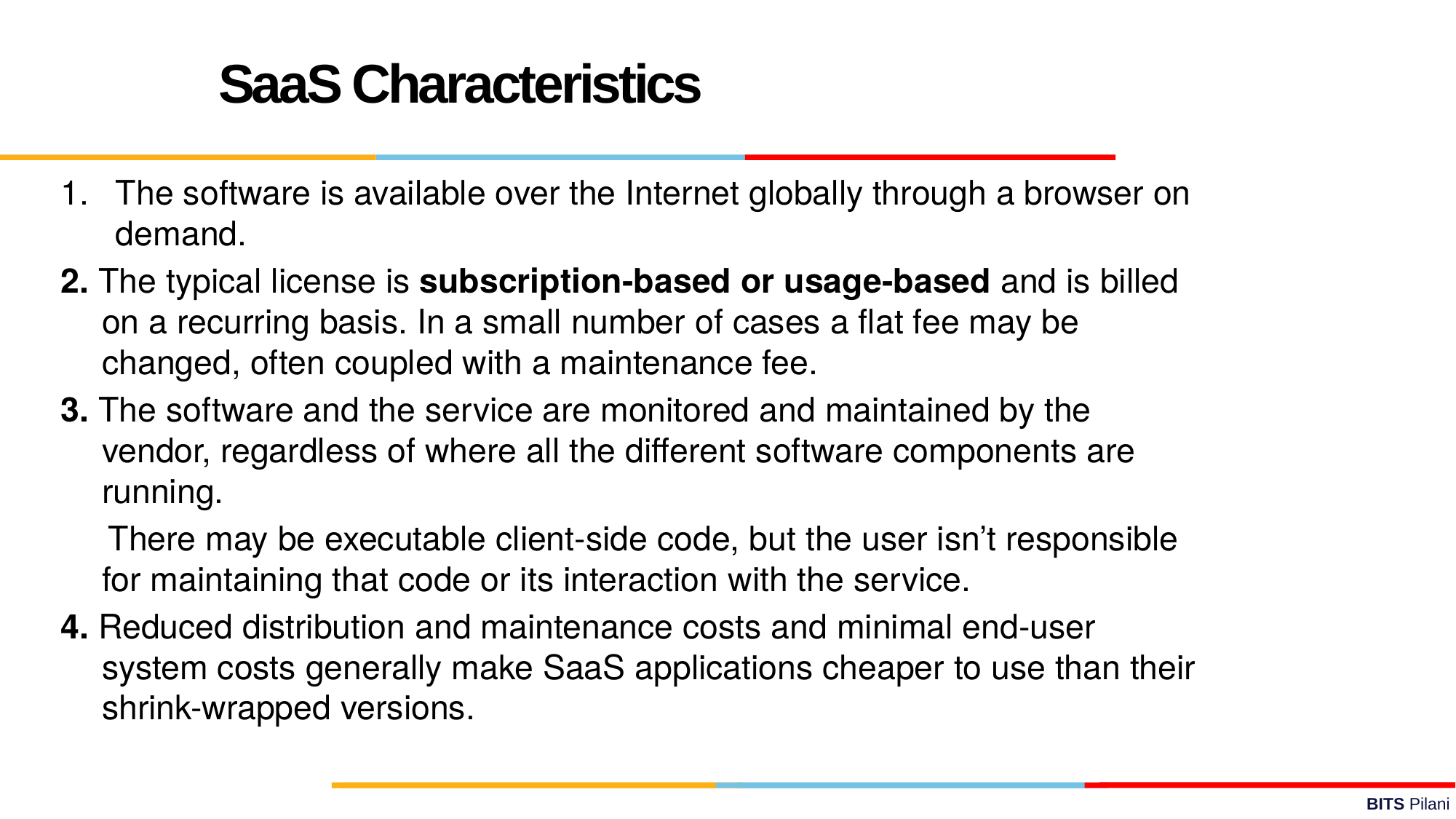

SaaS Characteristics
The software is available over the Internet globally through a browser on demand.
2. The typical license is subscription-based or usage-based and is billed on a recurring basis. In a small number of cases a flat fee may be changed, often coupled with a maintenance fee.
3. The software and the service are monitored and maintained by the vendor, regardless of where all the different software components are running.
     There may be executable client-side code, but the user isn’t responsible for maintaining that code or its interaction with the service.
4. Reduced distribution and maintenance costs and minimal end-user system costs generally make SaaS applications cheaper to use than their shrink-wrapped versions.
73